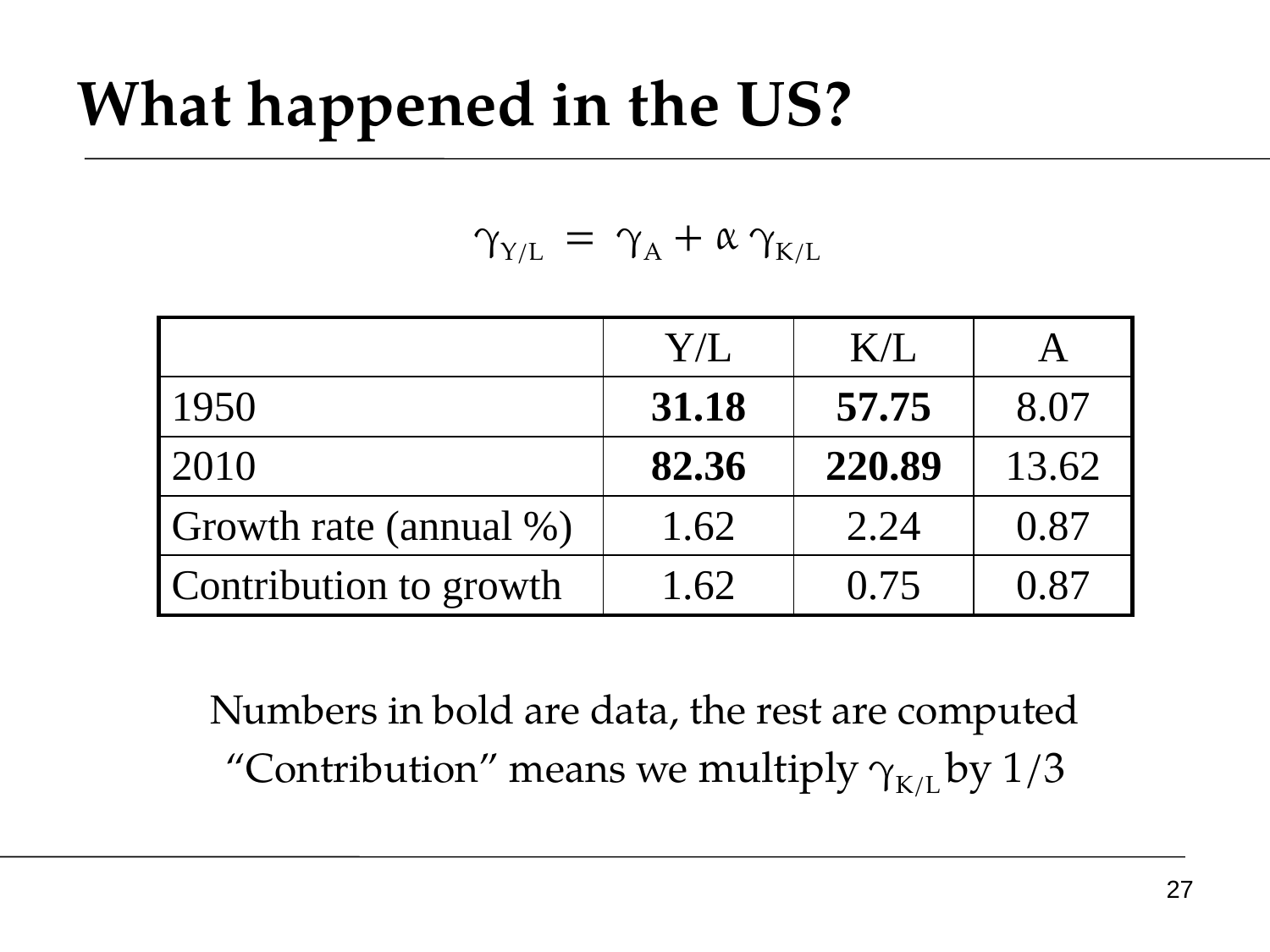

# What happened in the US?
γY/L  =  γA + α γK/L

|  | Y/L | K/L | A |
| --- | --- | --- | --- |
| 1950 | 31.18 | 57.75 | 8.07 |
| 2010 | 82.36 | 220.89 | 13.62 |
| Growth rate (annual %) | 1.62 | 2.24 | 0.87 |
| Contribution to growth | 1.62 | 0.75 | 0.87 |
Numbers in bold are data, the rest are computed
“Contribution” means we multiply γK/L by 1/3
27